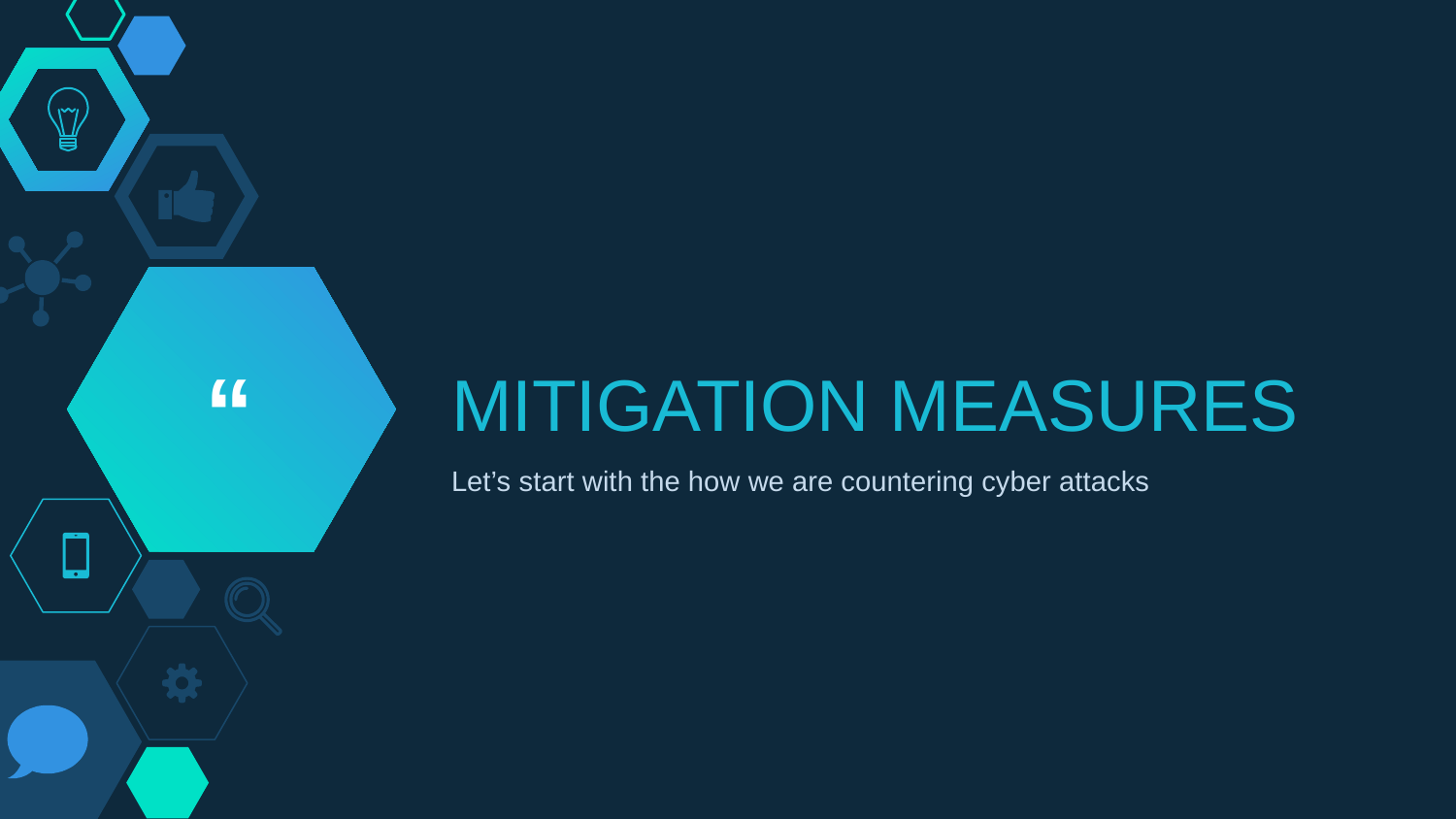

“
# MITIGATION MEASURES
Let’s start with the how we are countering cyber attacks